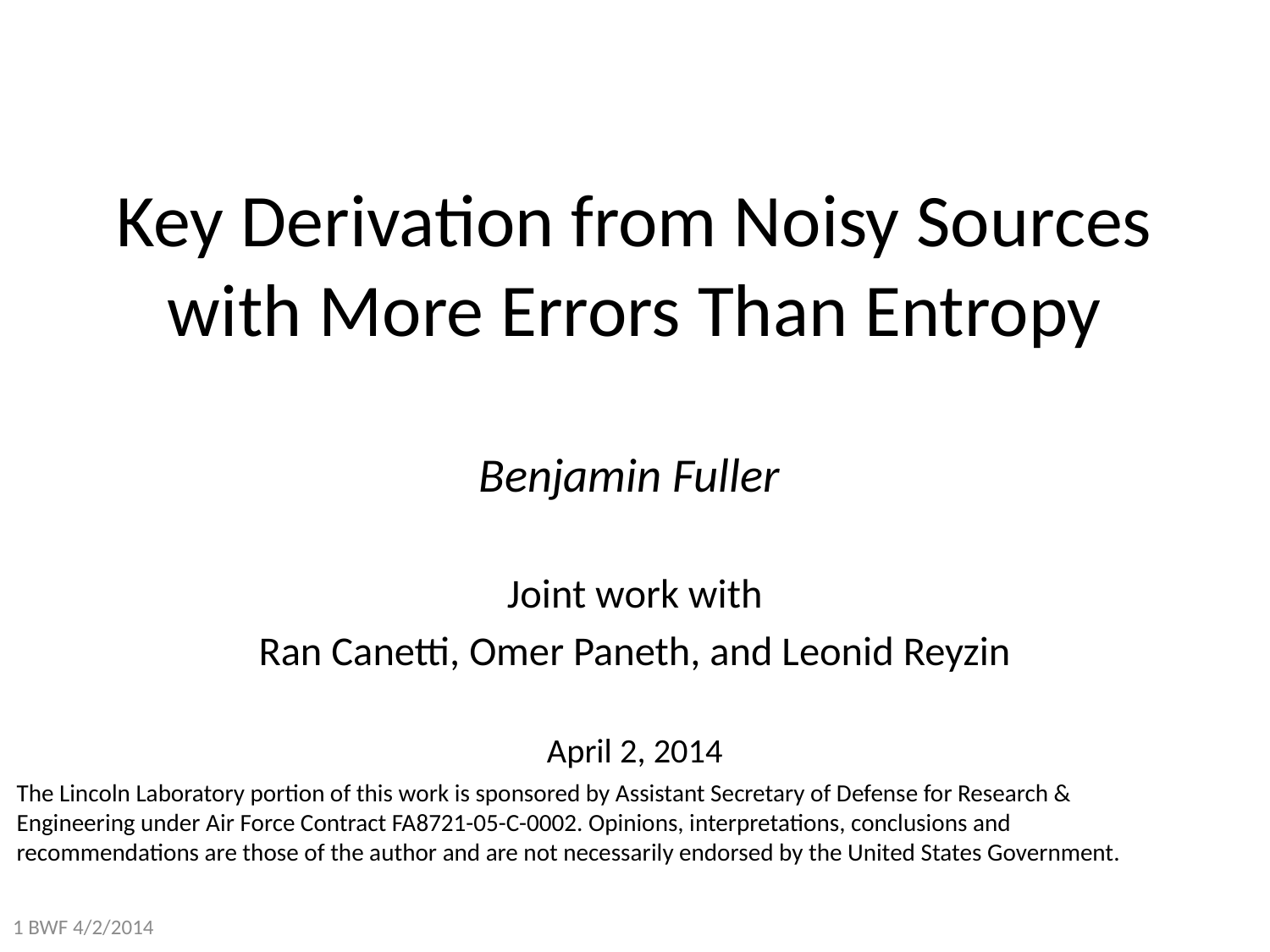

# Key Derivation from Noisy Sources with More Errors Than Entropy
Benjamin Fuller

Joint work with
Ran Canetti, Omer Paneth, and Leonid Reyzin

April 2, 2014
The Lincoln Laboratory portion of this work is sponsored by Assistant Secretary of Defense for Research & Engineering under Air Force Contract FA8721-05-C-0002. Opinions, interpretations, conclusions and recommendations are those of the author and are not necessarily endorsed by the United States Government.
1 BWF 4/2/2014